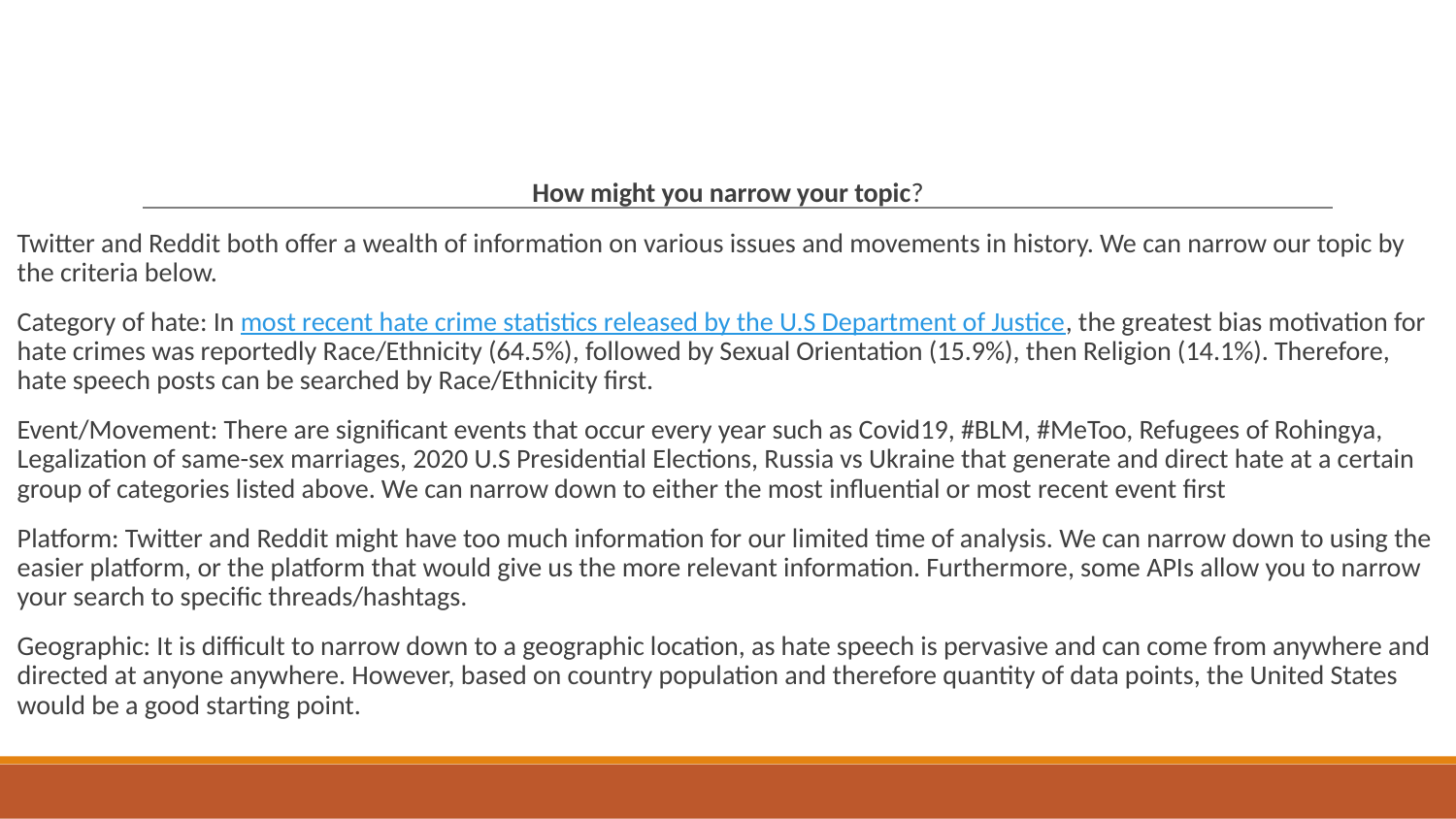

How might you narrow your topic?
Twitter and Reddit both offer a wealth of information on various issues and movements in history. We can narrow our topic by the criteria below.
Category of hate: In most recent hate crime statistics released by the U.S Department of Justice, the greatest bias motivation for hate crimes was reportedly Race/Ethnicity (64.5%), followed by Sexual Orientation (15.9%), then Religion (14.1%). Therefore, hate speech posts can be searched by Race/Ethnicity first.
Event/Movement: There are significant events that occur every year such as Covid19, #BLM, #MeToo, Refugees of Rohingya, Legalization of same-sex marriages, 2020 U.S Presidential Elections, Russia vs Ukraine that generate and direct hate at a certain group of categories listed above. We can narrow down to either the most influential or most recent event first
Platform: Twitter and Reddit might have too much information for our limited time of analysis. We can narrow down to using the easier platform, or the platform that would give us the more relevant information. Furthermore, some APIs allow you to narrow your search to specific threads/hashtags.
Geographic: It is difficult to narrow down to a geographic location, as hate speech is pervasive and can come from anywhere and directed at anyone anywhere. However, based on country population and therefore quantity of data points, the United States would be a good starting point.